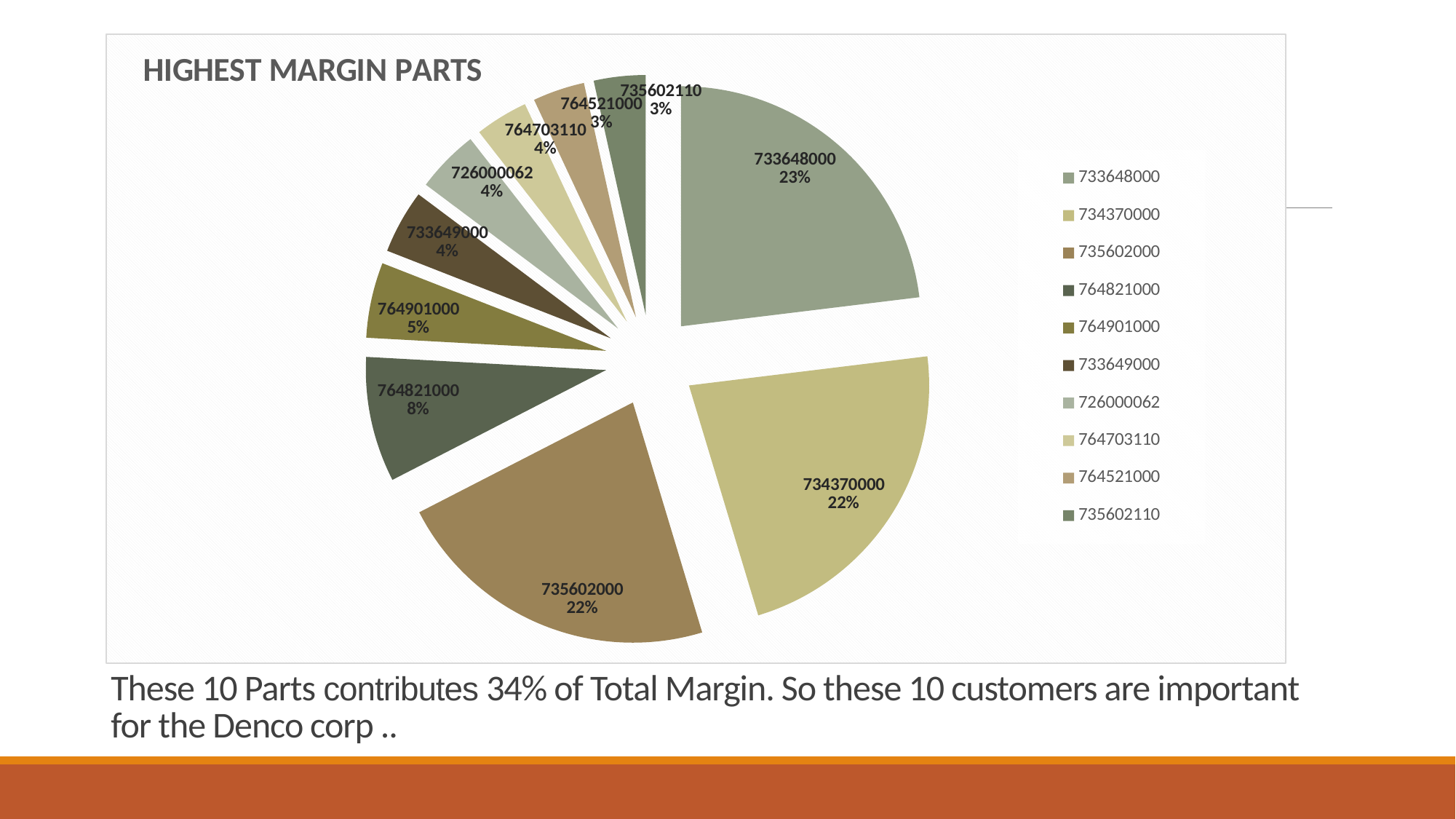

### Chart: HIGHEST MARGIN PARTS

| Category | Total |
|---|---|
| 733648000 | 11003367.44 |
| 734370000 | 10627732.81 |
| 735602000 | 10543453.819999997 |
| 764821000 | 4022430.490000001 |
| 764901000 | 2419071.6300000004 |
| 733649000 | 2044072.53 |
| 726000062 | 2022761.81 |
| 764703110 | 1698751.07 |
| 764521000 | 1666693.6400000001 |
| 735602110 | 1660109.2699999998 |
# These 10 Parts contributes 34% of Total Margin. So these 10 customers are important for the Denco corp ..